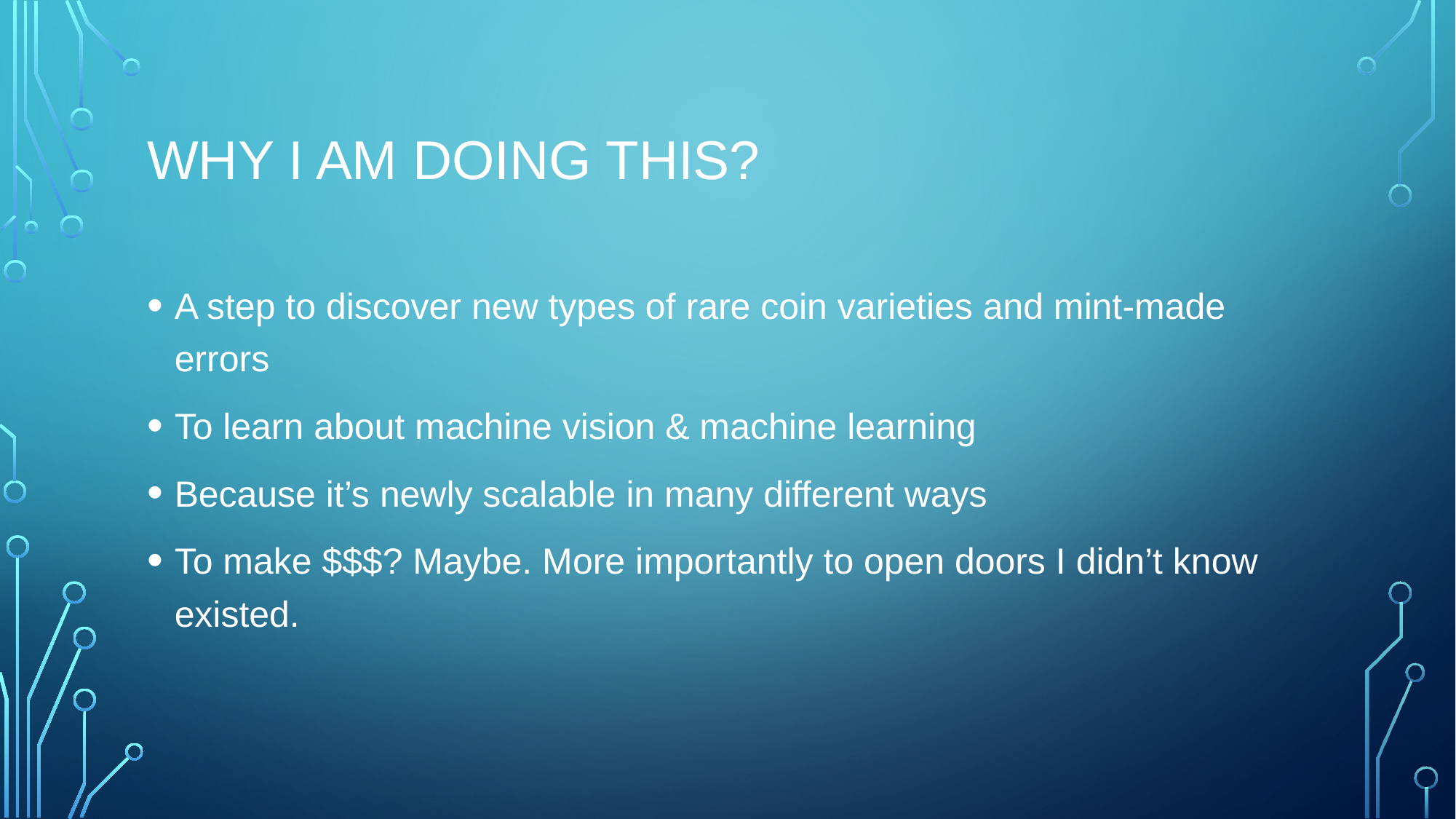

# Why I am doing this?
A step to discover new types of rare coin varieties and mint-made errors
To learn about machine vision & machine learning
Because it’s newly scalable in many different ways
To make $$$? Maybe. More importantly to open doors I didn’t know existed.